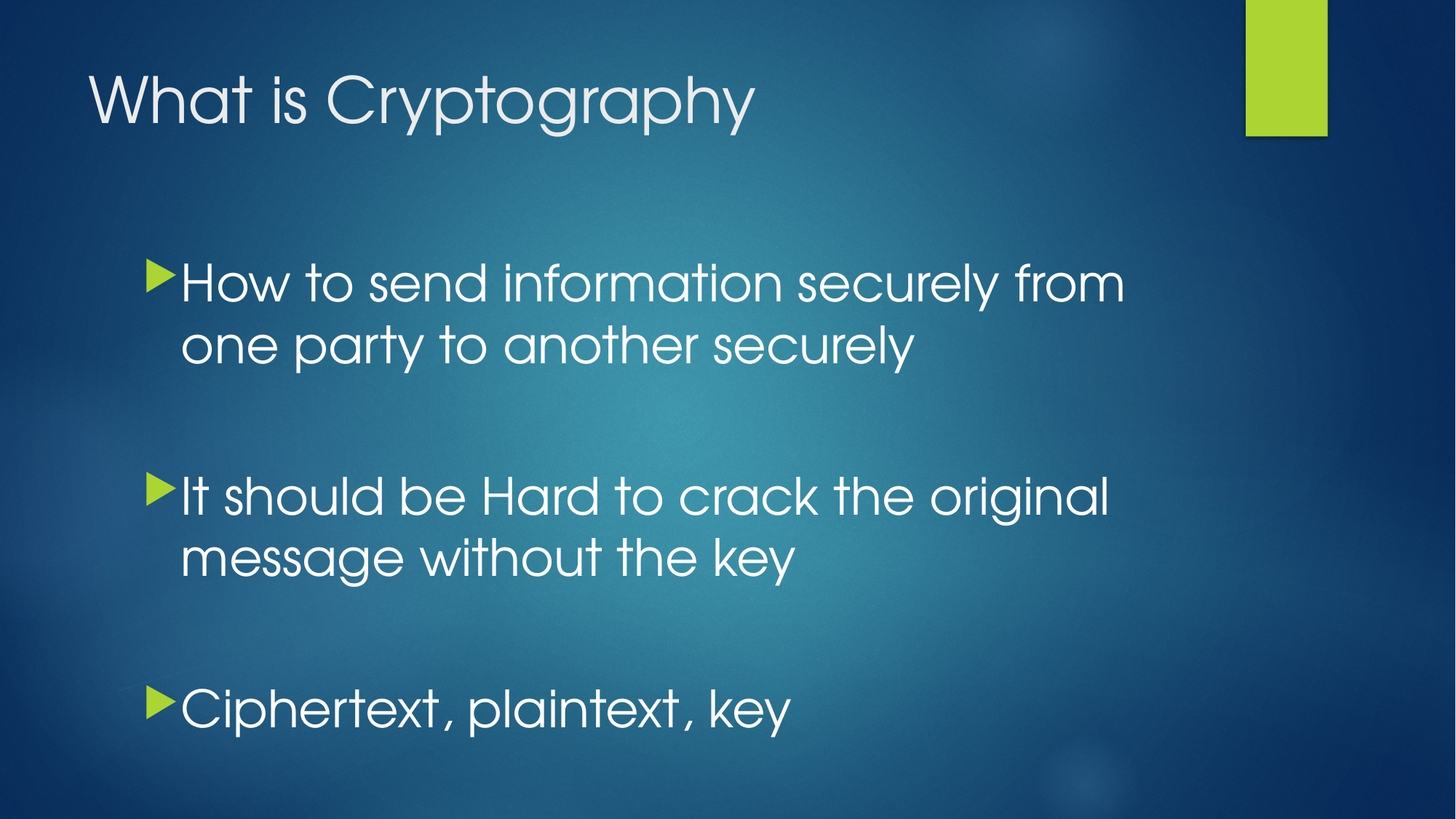

# What is Cryptography
How to send information securely from one party to another securely

It should be Hard to crack the original message without the key

Ciphertext, plaintext, key